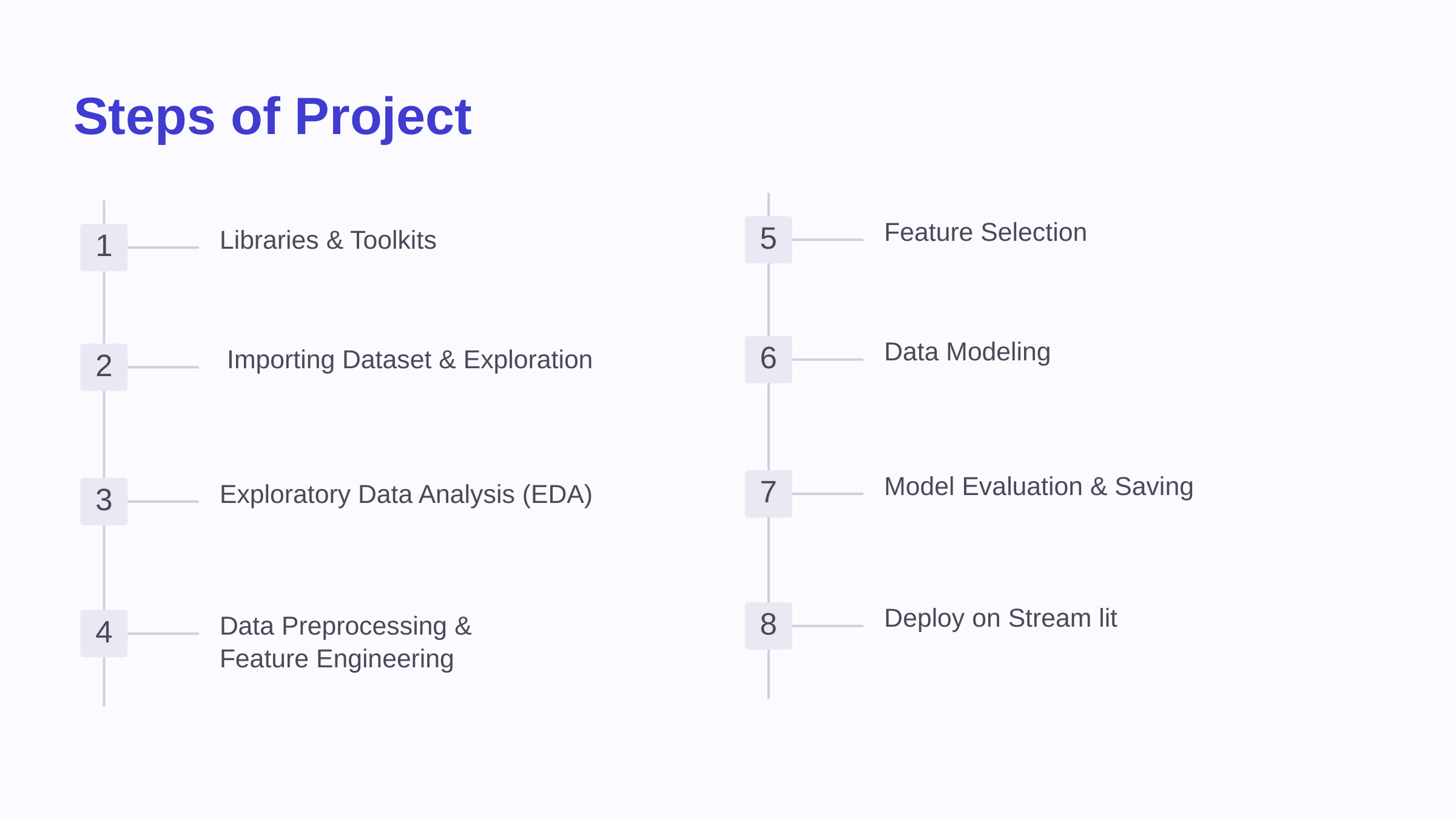

Steps of Project

Feature Selection

Libraries & Toolkits

5
1

Data Modeling

 Importing Dataset & Exploration

6
2

Model Evaluation & Saving

Exploratory Data Analysis (EDA)

7
3

Deploy on Stream lit

Data Preprocessing &
Feature Engineering

8
4